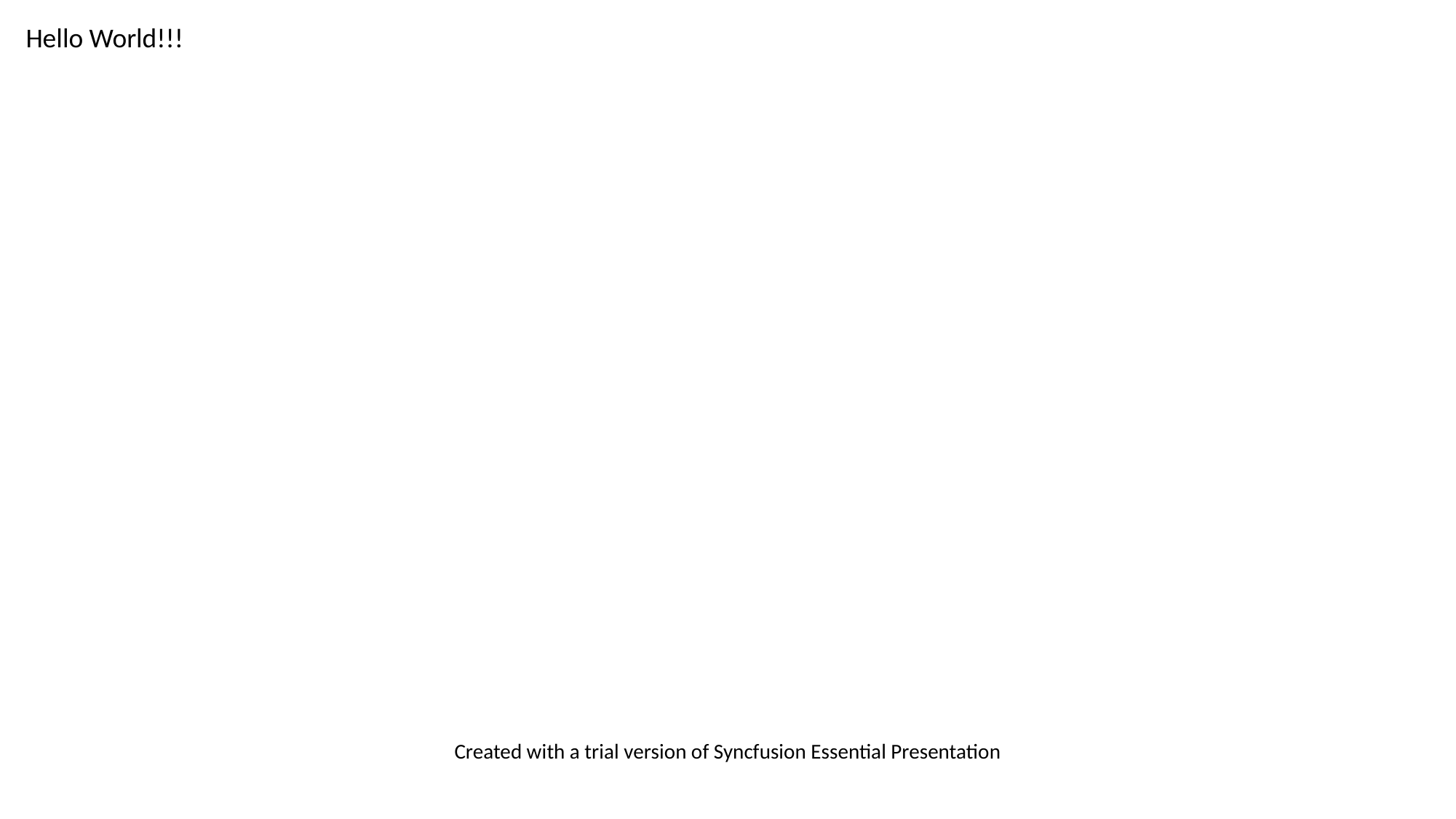

Hello World!!!
Created with a trial version of Syncfusion Essential Presentation